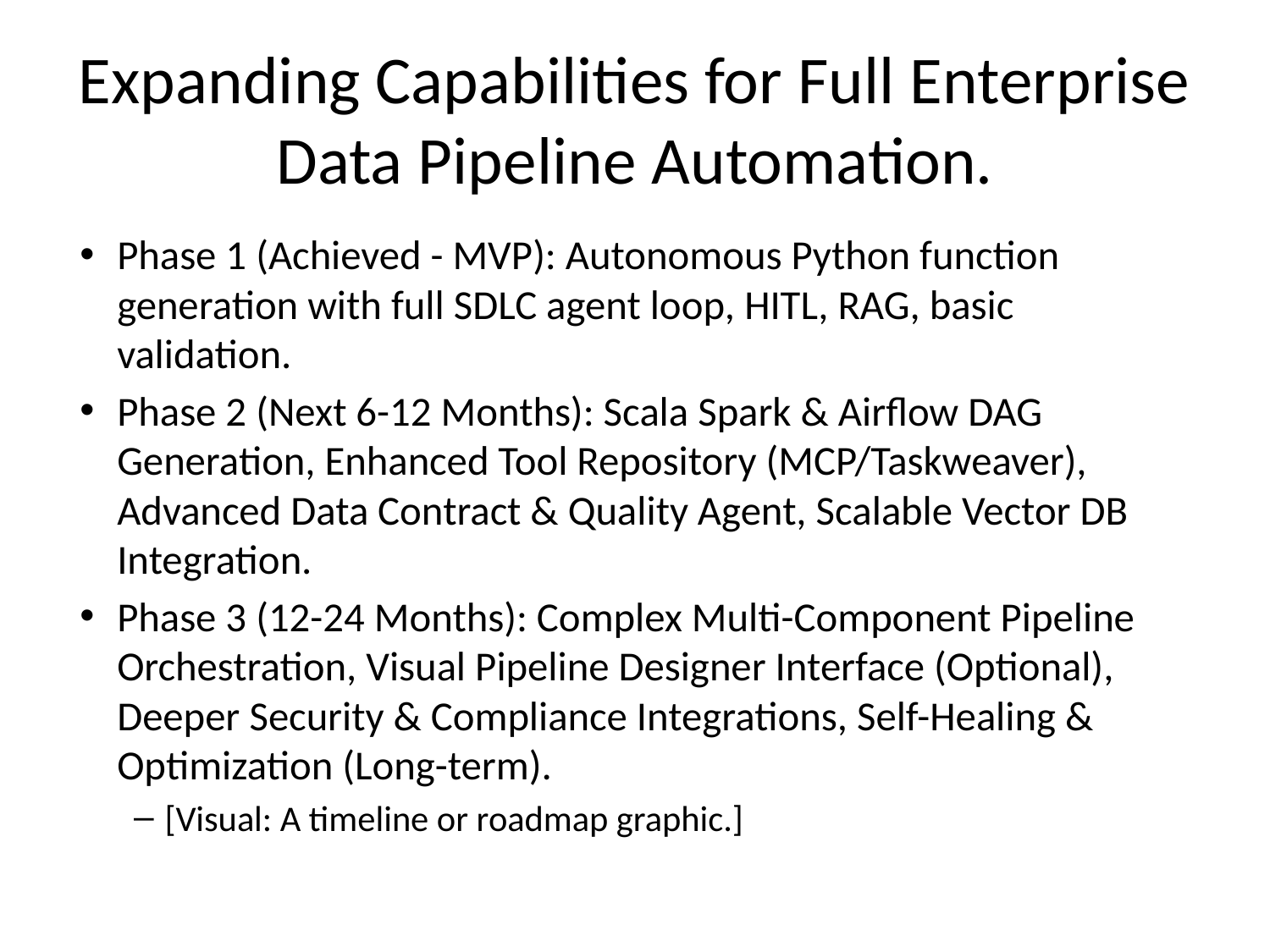

# Expanding Capabilities for Full Enterprise Data Pipeline Automation.
Phase 1 (Achieved - MVP): Autonomous Python function generation with full SDLC agent loop, HITL, RAG, basic validation.
Phase 2 (Next 6-12 Months): Scala Spark & Airflow DAG Generation, Enhanced Tool Repository (MCP/Taskweaver), Advanced Data Contract & Quality Agent, Scalable Vector DB Integration.
Phase 3 (12-24 Months): Complex Multi-Component Pipeline Orchestration, Visual Pipeline Designer Interface (Optional), Deeper Security & Compliance Integrations, Self-Healing & Optimization (Long-term).
[Visual: A timeline or roadmap graphic.]